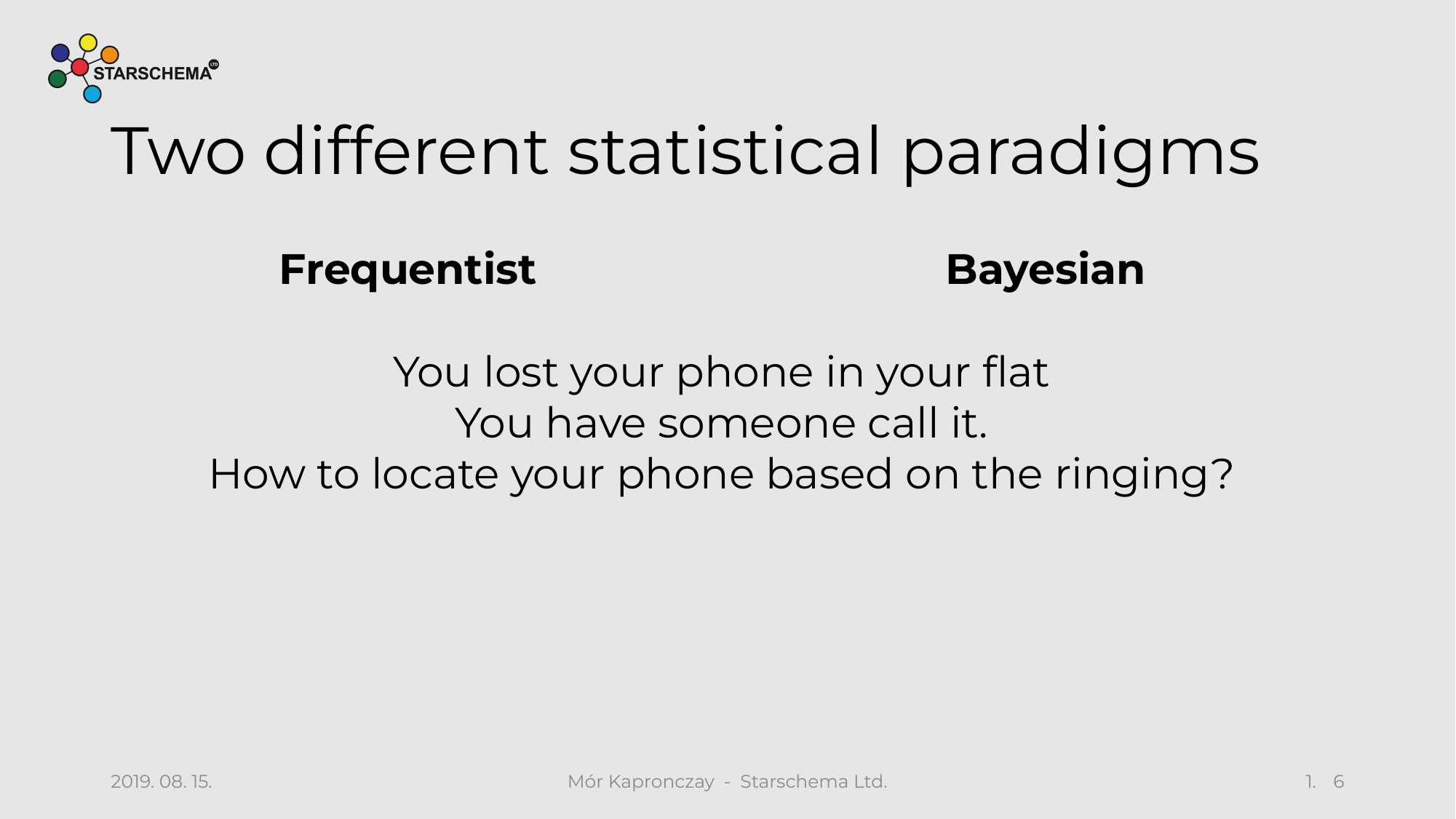

# Two different statistical paradigms
Frequentist
Bayesian
You lost your phone in your flat
You have someone call it.
How to locate your phone based on the ringing?
2019. 08. 15.
Mór Kapronczay  -  Starschema Ltd.
6